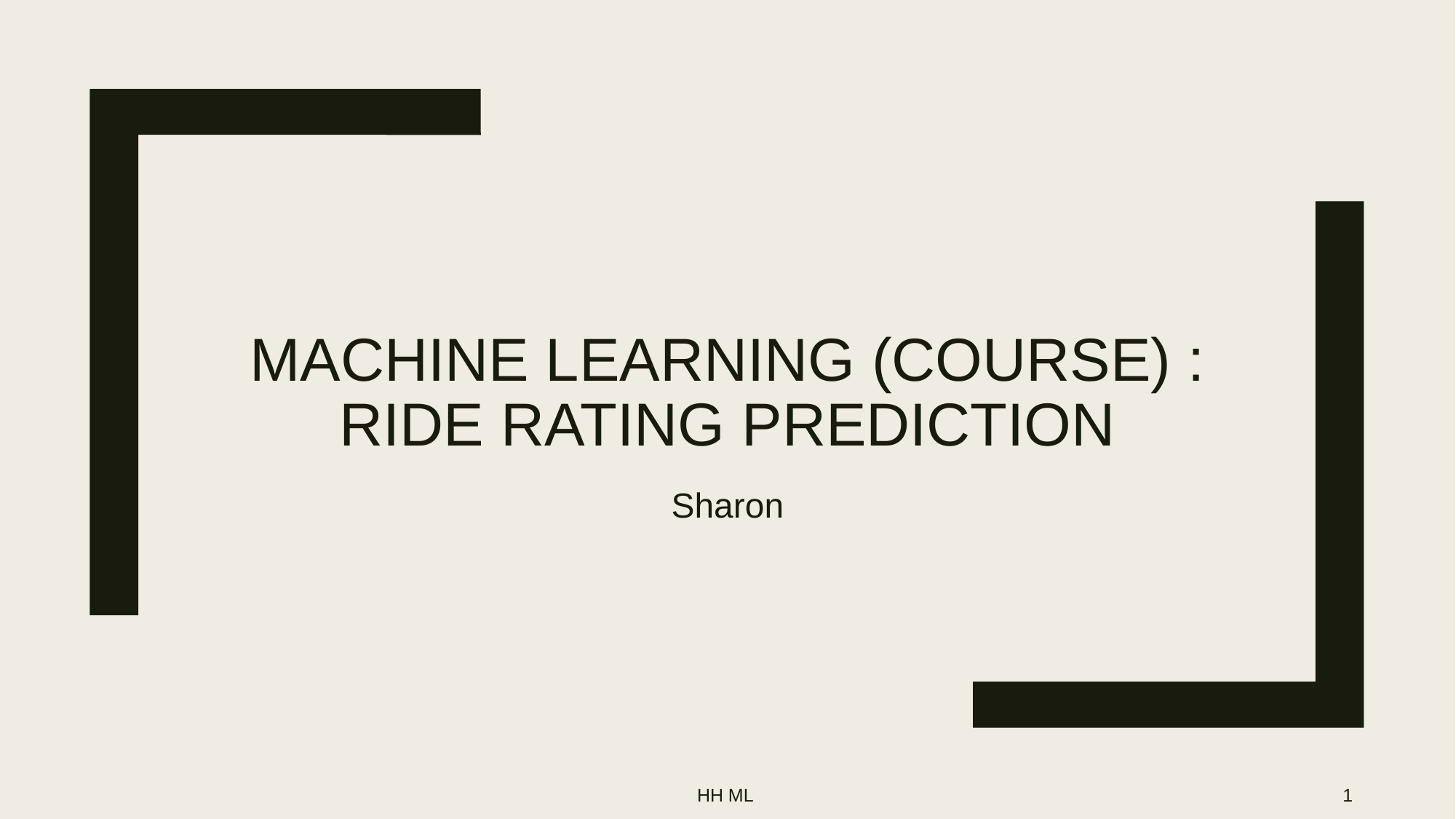

# Machine Learning (Course) : Ride rating prediction
Sharon
HH ML
1